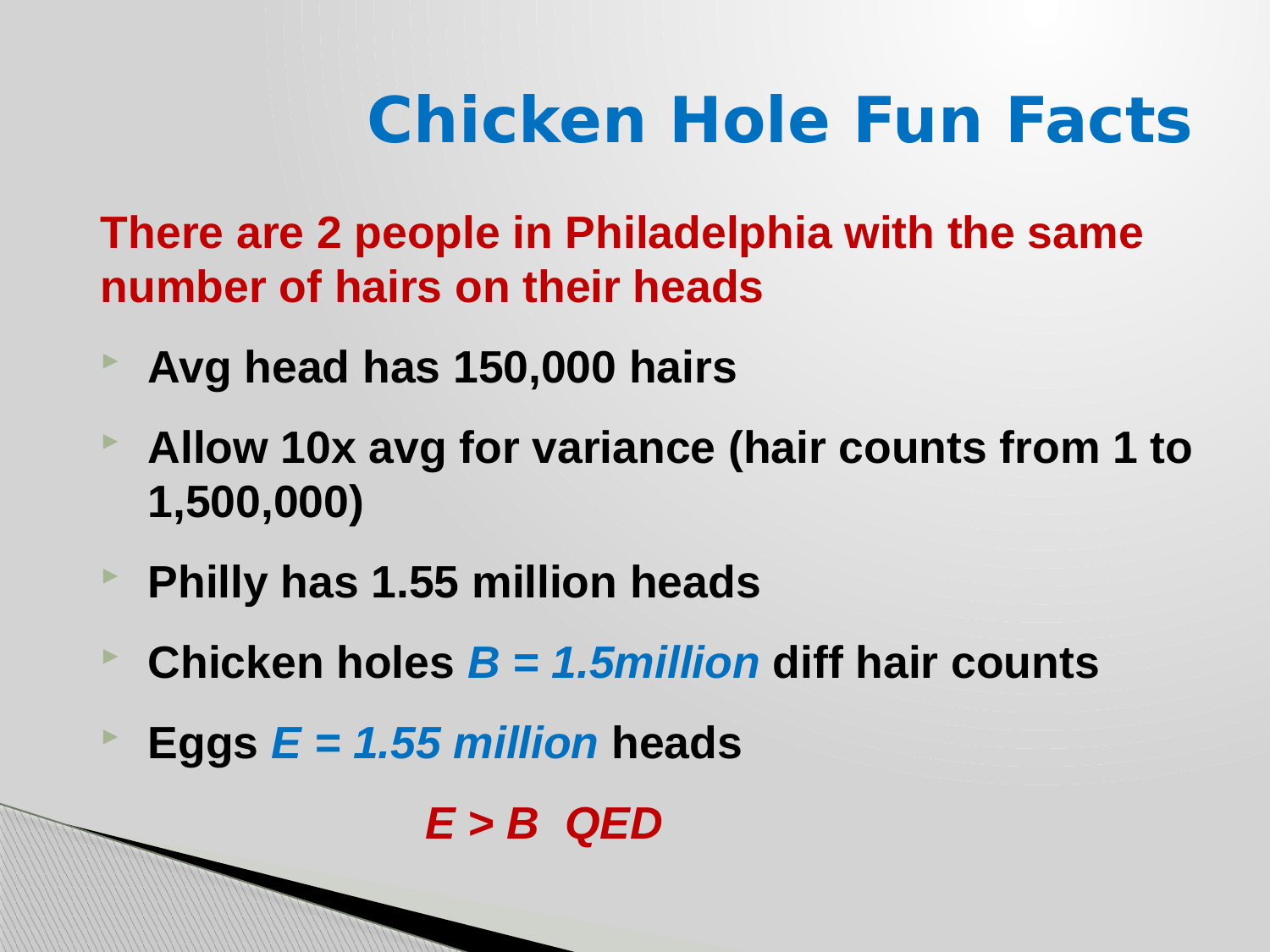

# Chicken Hole Fun Facts
There are 2 people in Philadelphia with the same number of hairs on their heads
Avg head has 150,000 hairs
Allow 10x avg for variance (hair counts from 1 to 1,500,000)
Philly has 1.55 million heads
Chicken holes B = 1.5million diff hair counts
Eggs E = 1.55 million heads
                          E > B  QED